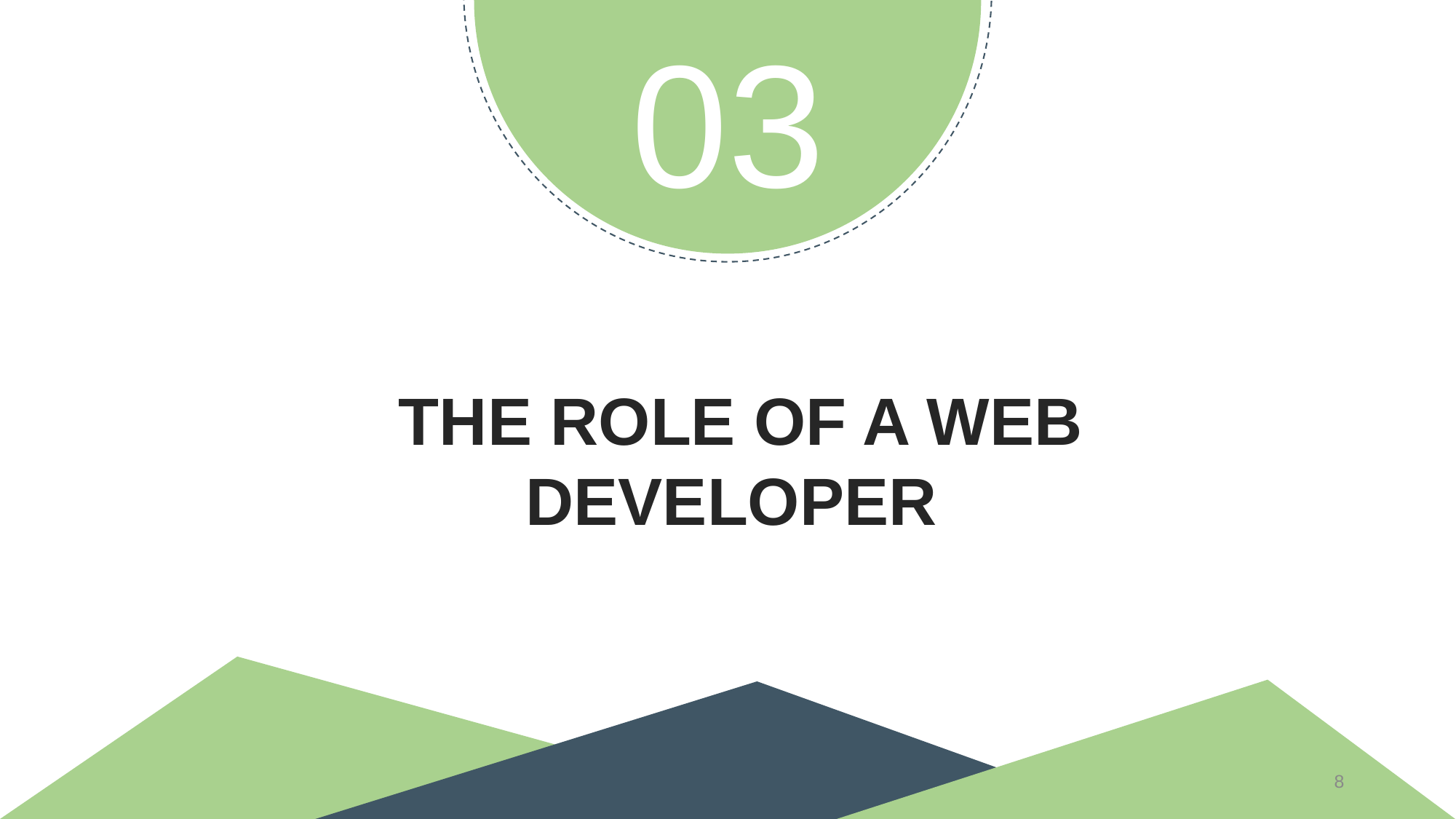

03
THE ROLE OF A WEB DEVELOPER

8